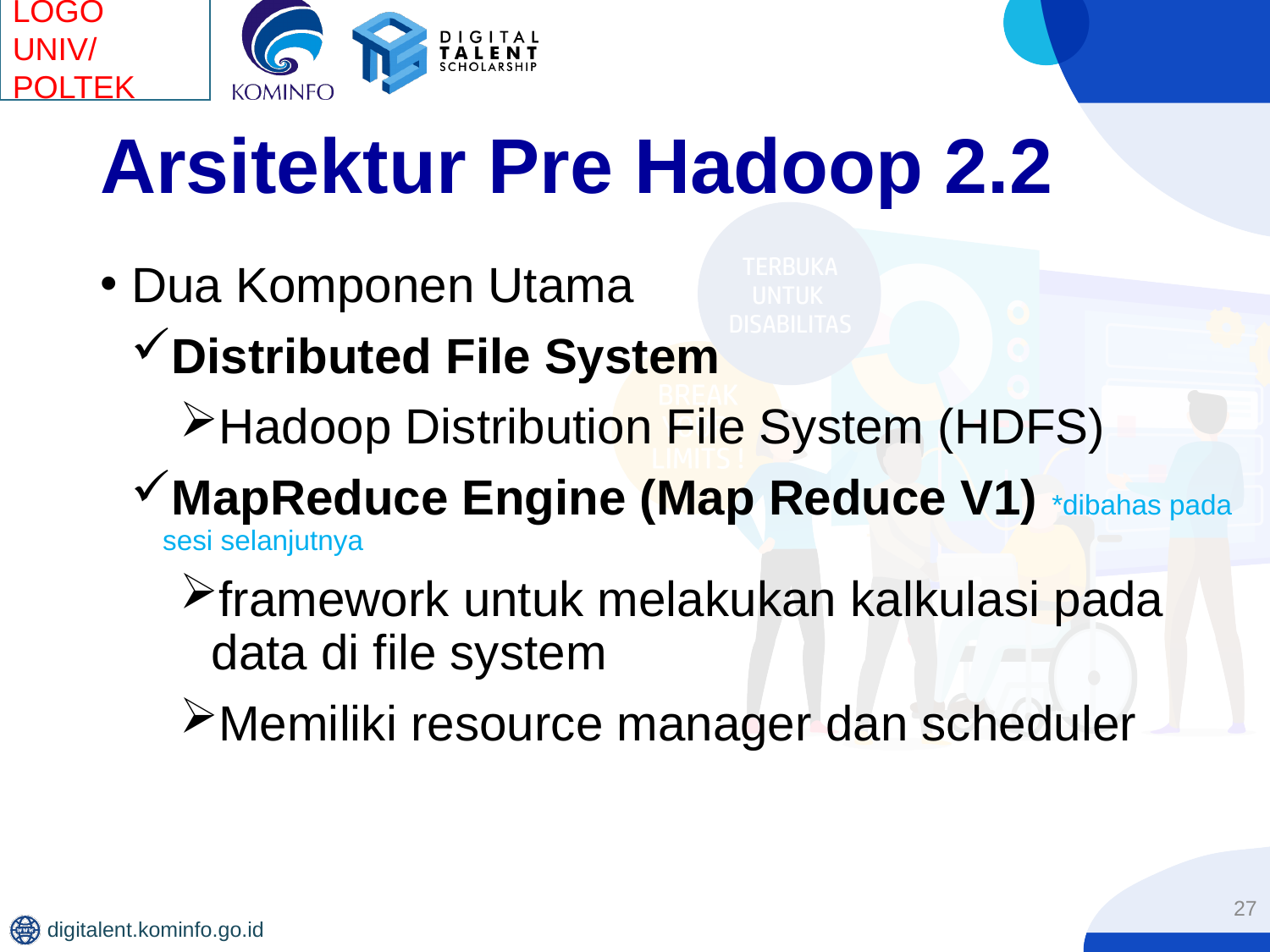

# Arsitektur Pre Hadoop 2.2
Dua Komponen Utama
Distributed File System
Hadoop Distribution File System (HDFS)
MapReduce Engine (Map Reduce V1) *dibahas pada sesi selanjutnya
framework untuk melakukan kalkulasi pada data di file system
Memiliki resource manager dan scheduler
27